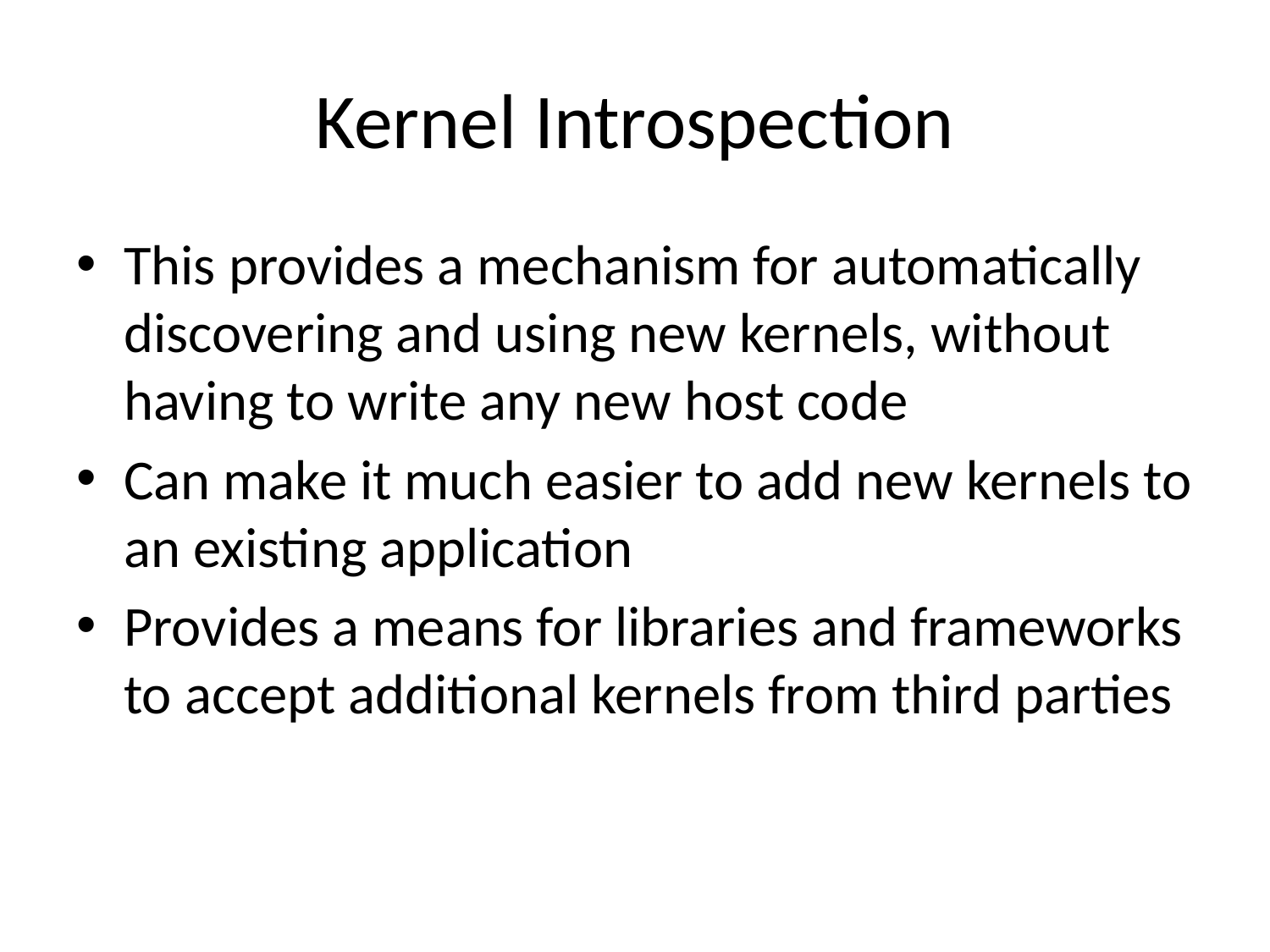

# Kernel Introspection
This provides a mechanism for automatically discovering and using new kernels, without having to write any new host code
Can make it much easier to add new kernels to an existing application
Provides a means for libraries and frameworks to accept additional kernels from third parties